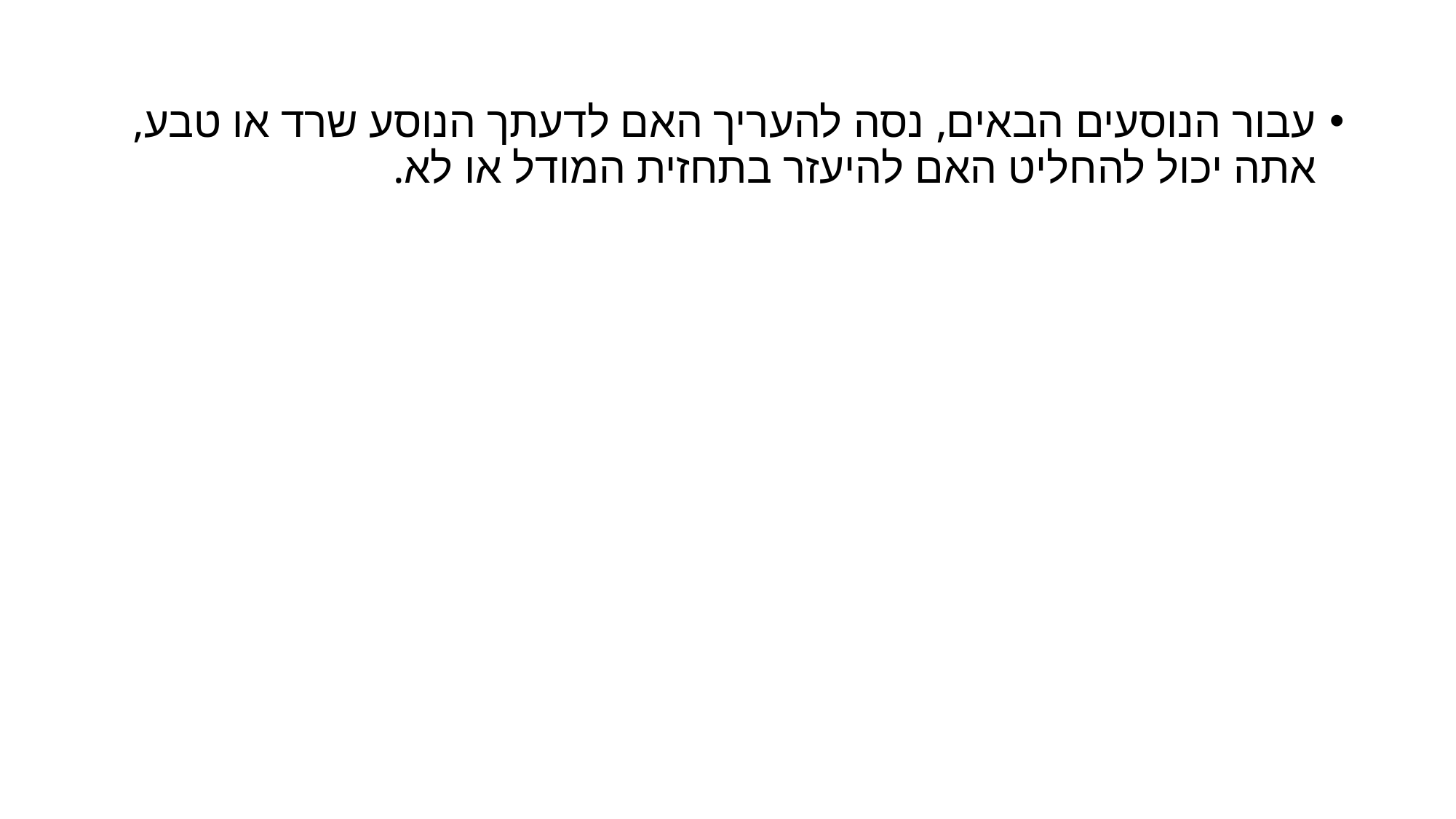

עבור הנוסעים הבאים, נסה להעריך האם לדעתך הנוסע שרד או טבע, אתה יכול להחליט האם להיעזר בתחזית המודל או לא.